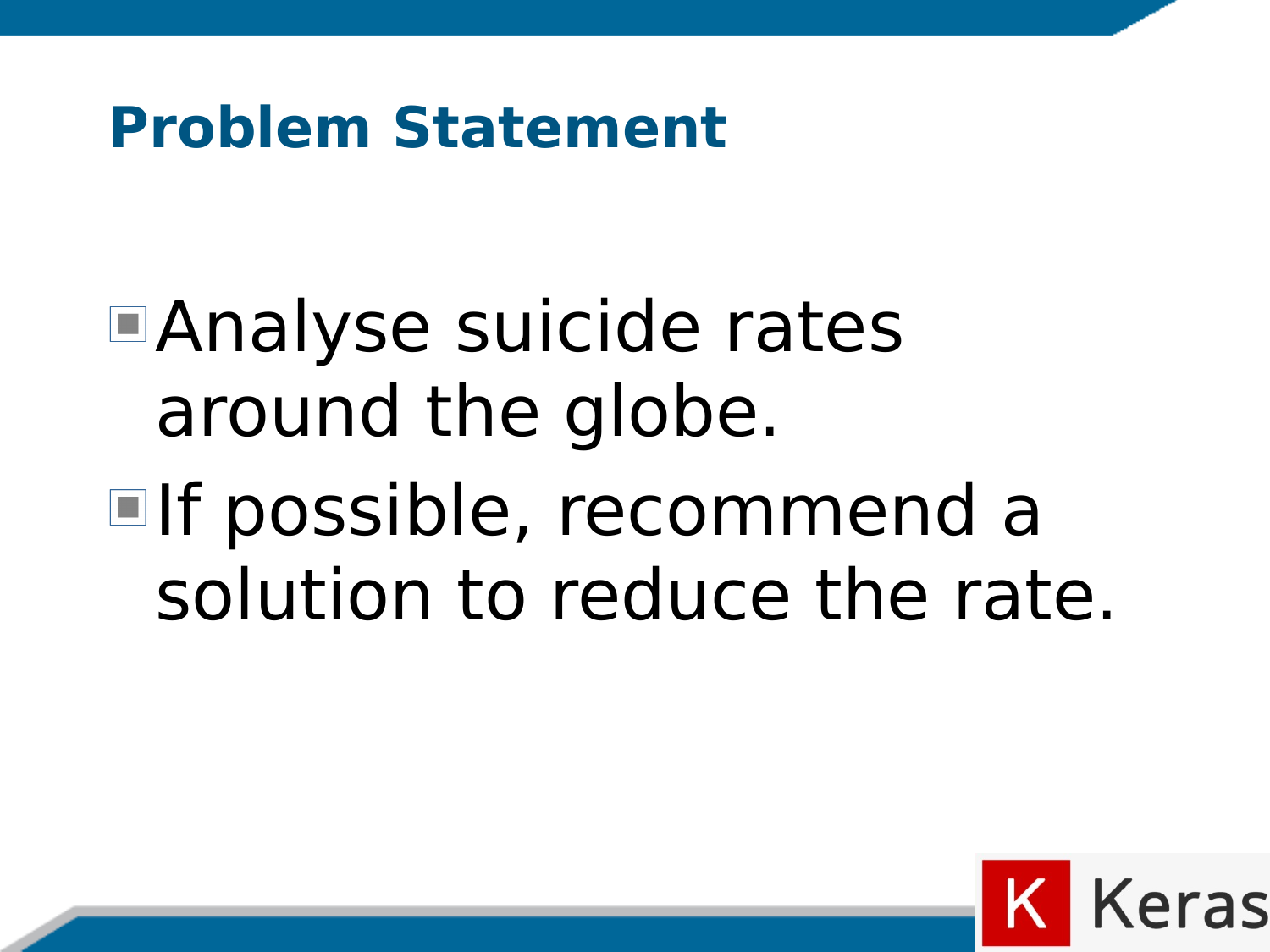

# Problem Statement
Analyse suicide rates around the globe.
If possible, recommend a solution to reduce the rate.